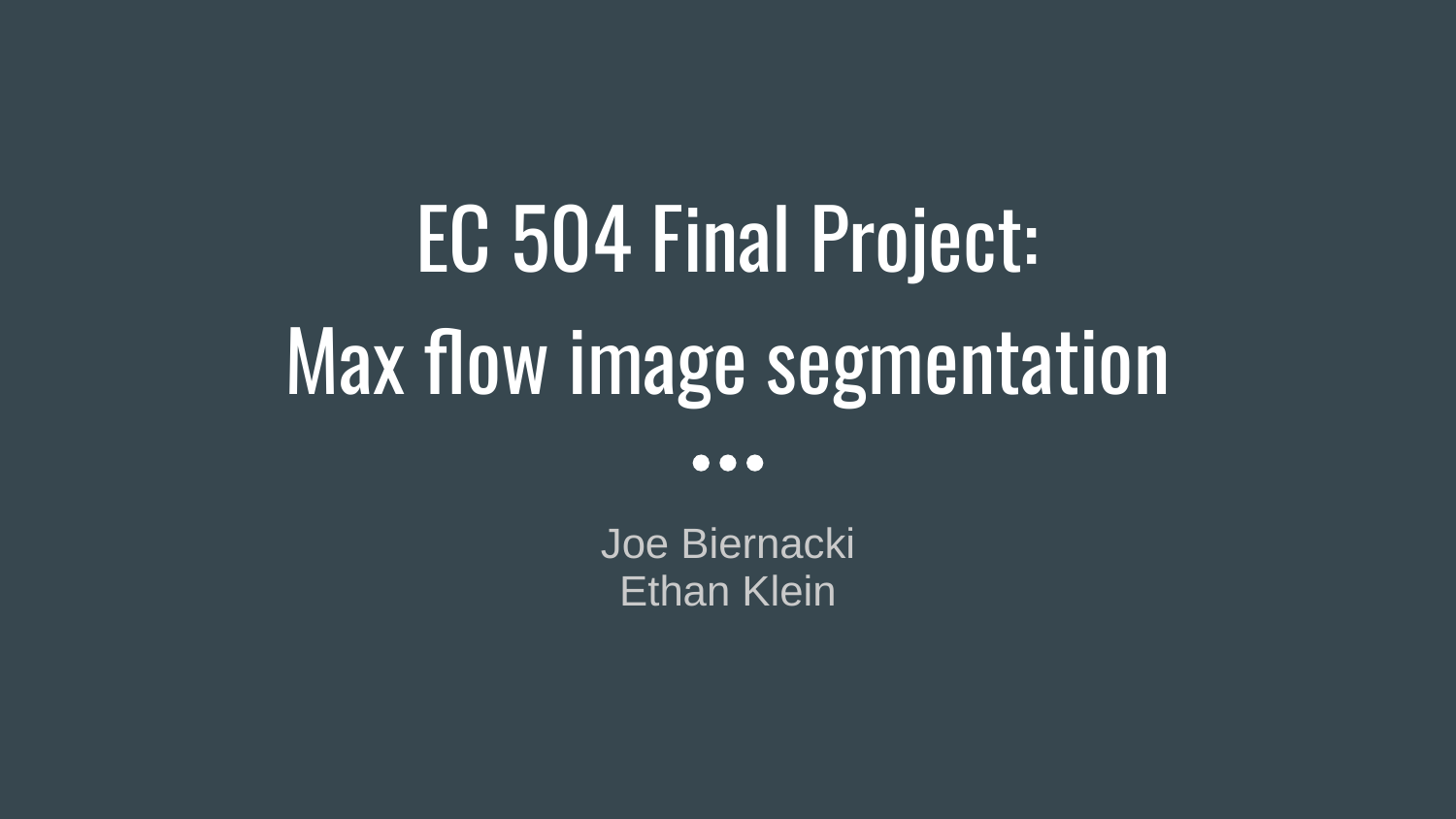

# EC 504 Final Project:
Max flow image segmentation
Joe Biernacki
Ethan Klein